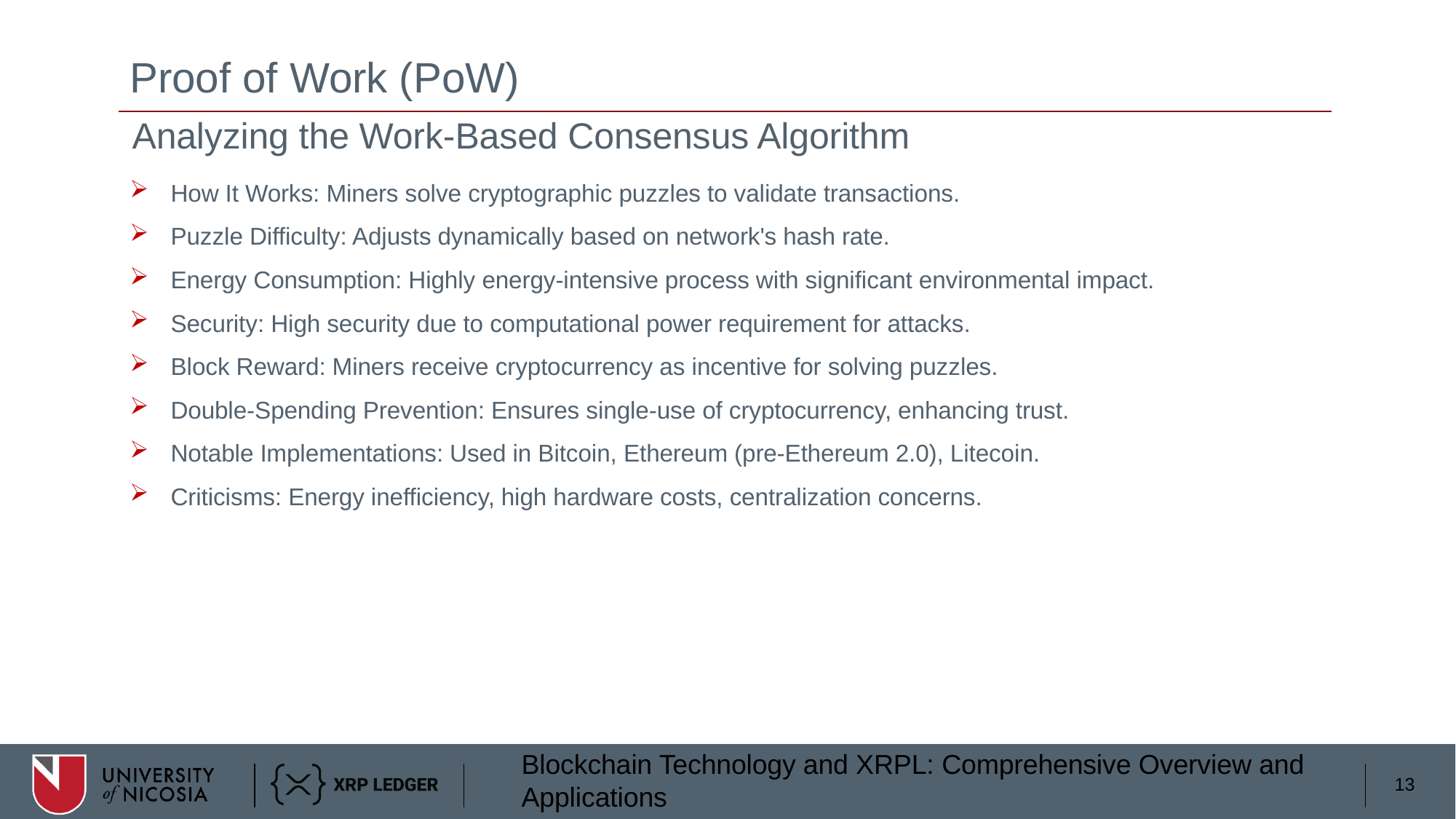

# Proof of Work (PoW)
Analyzing the Work-Based Consensus Algorithm
How It Works: Miners solve cryptographic puzzles to validate transactions.
Puzzle Difficulty: Adjusts dynamically based on network's hash rate.
Energy Consumption: Highly energy-intensive process with significant environmental impact.
Security: High security due to computational power requirement for attacks.
Block Reward: Miners receive cryptocurrency as incentive for solving puzzles.
Double-Spending Prevention: Ensures single-use of cryptocurrency, enhancing trust.
Notable Implementations: Used in Bitcoin, Ethereum (pre-Ethereum 2.0), Litecoin.
Criticisms: Energy inefficiency, high hardware costs, centralization concerns.
13